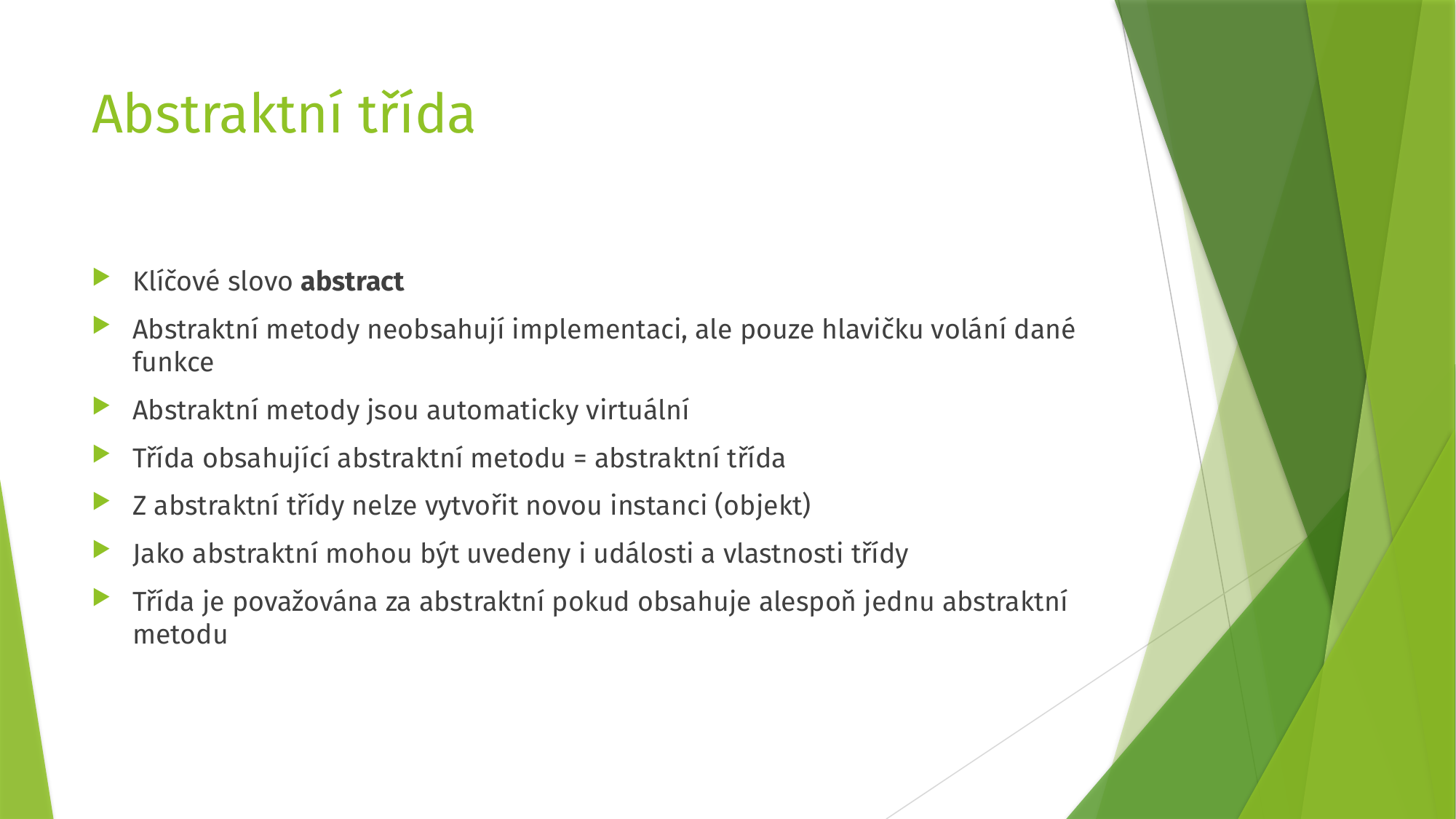

# Abstraktní třída
Klíčové slovo abstract
Abstraktní metody neobsahují implementaci, ale pouze hlavičku volání dané funkce
Abstraktní metody jsou automaticky virtuální
Třída obsahující abstraktní metodu = abstraktní třída
Z abstraktní třídy nelze vytvořit novou instanci (objekt)
Jako abstraktní mohou být uvedeny i události a vlastnosti třídy
Třída je považována za abstraktní pokud obsahuje alespoň jednu abstraktní metodu